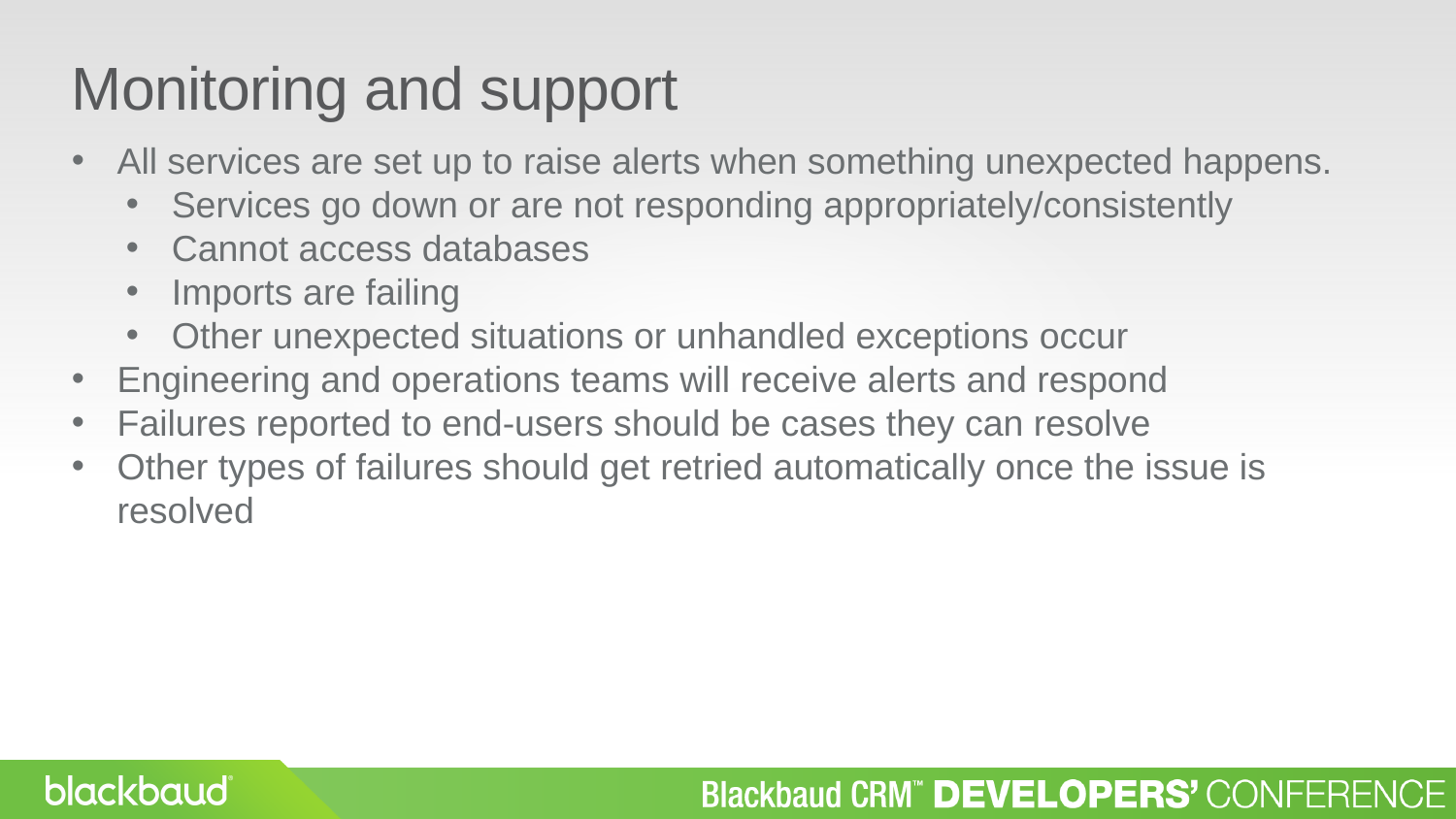

Monitoring and support
All services are set up to raise alerts when something unexpected happens.
Services go down or are not responding appropriately/consistently
Cannot access databases
Imports are failing
Other unexpected situations or unhandled exceptions occur
Engineering and operations teams will receive alerts and respond
Failures reported to end-users should be cases they can resolve
Other types of failures should get retried automatically once the issue is resolved